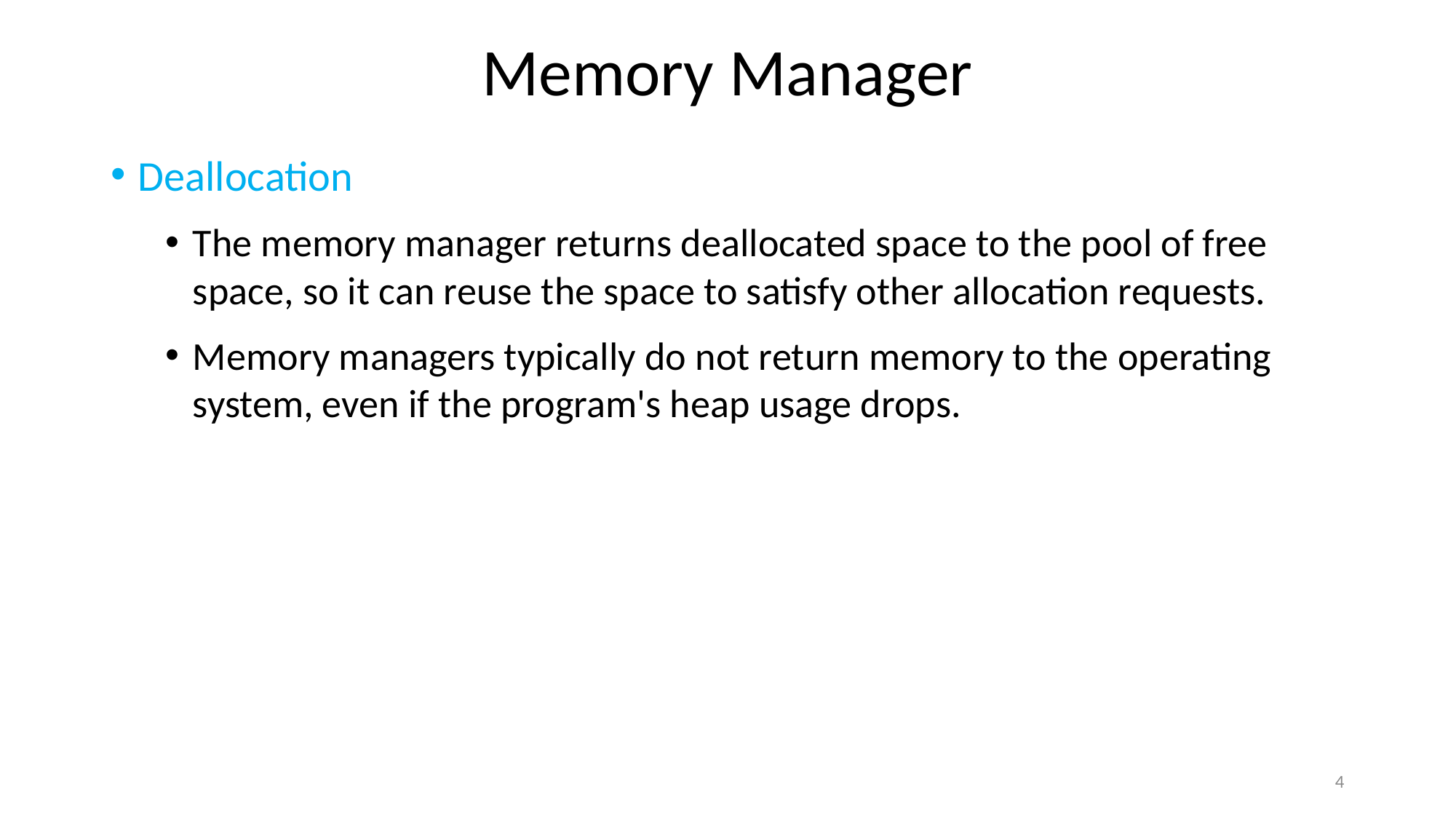

# Memory Manager
Deallocation
The memory manager returns deallocated space to the pool of free space, so it can reuse the space to satisfy other allocation requests.
Memory managers typically do not return memory to the operating system, even if the program's heap usage drops.
4